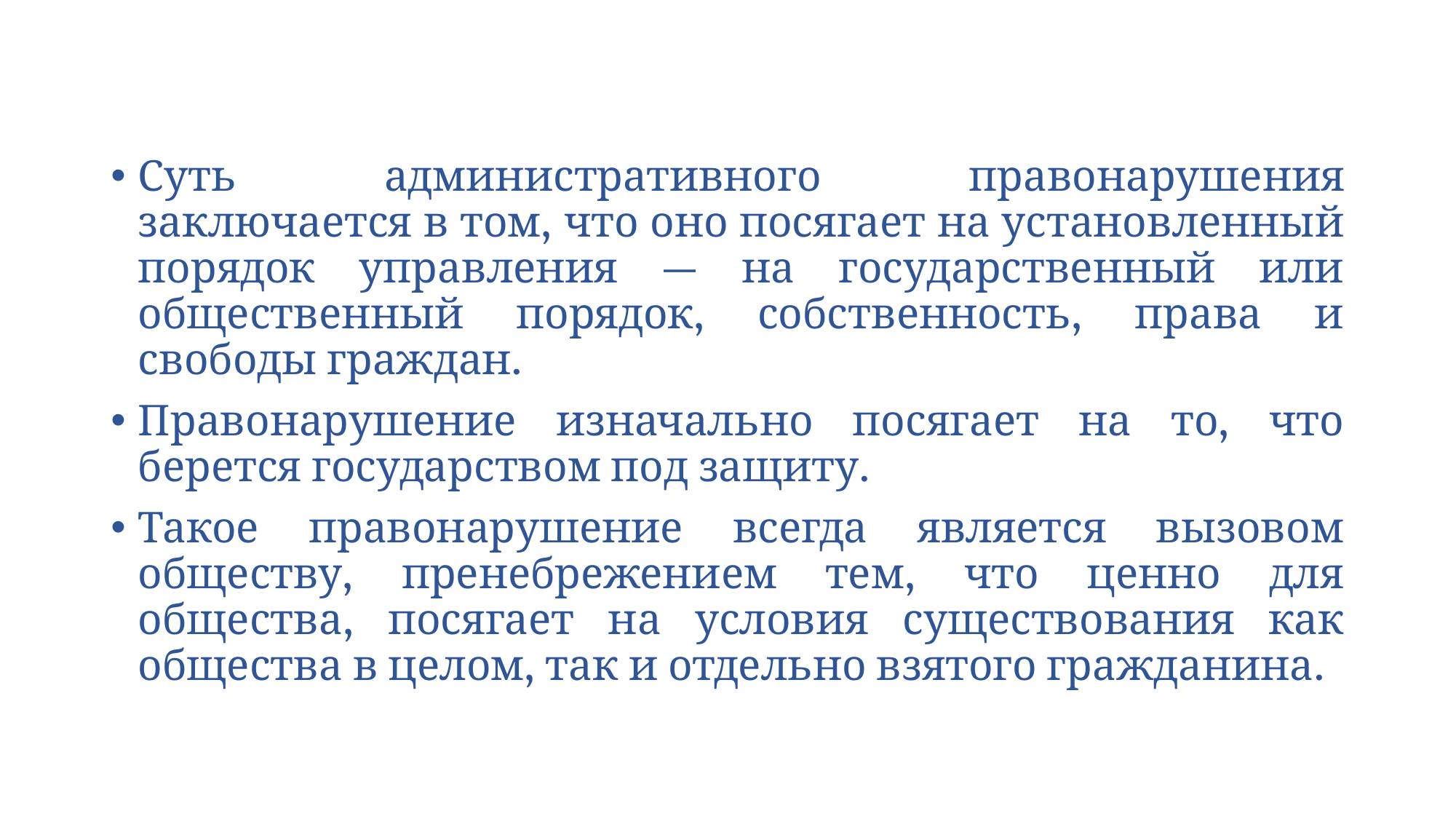

Суть административного правонарушения заключается в том, что оно посягает на установленный порядок управления — на государственный или общественный порядок, собственность, права и свободы граждан.
Правонарушение изначально посягает на то, что берется государством под защиту.
Такое правонарушение всегда является вызовом обществу, пренебрежением тем, что ценно для общества, посягает на условия существования как общества в целом, так и отдельно взятого гражданина.